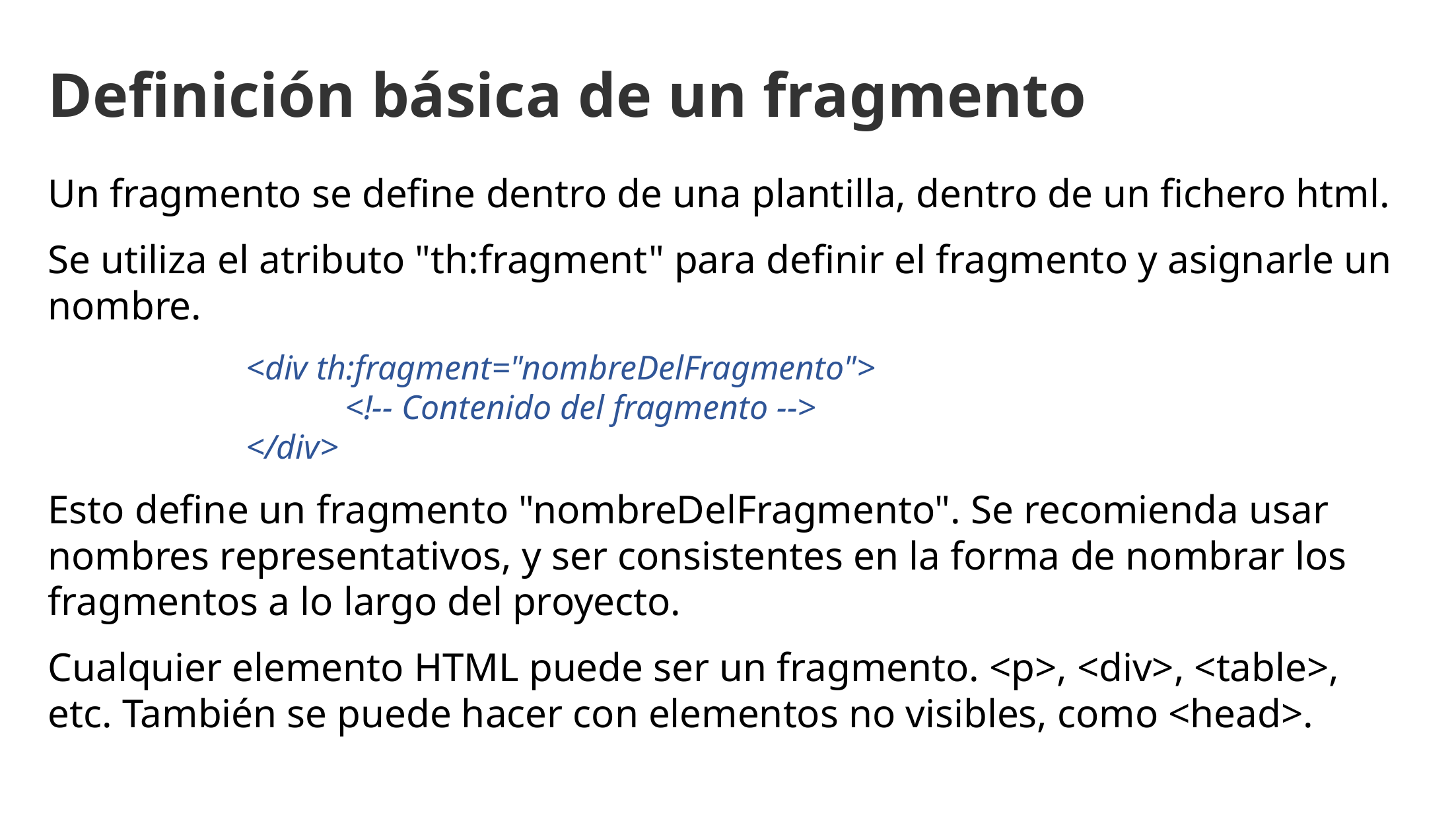

Definición básica de un fragmento
Un fragmento se define dentro de una plantilla, dentro de un fichero html.
Se utiliza el atributo "th:fragment" para definir el fragmento y asignarle un nombre.
		<div th:fragment="nombreDelFragmento">
			<!-- Contenido del fragmento -->
		</div>
Esto define un fragmento "nombreDelFragmento". Se recomienda usar nombres representativos, y ser consistentes en la forma de nombrar los fragmentos a lo largo del proyecto.
Cualquier elemento HTML puede ser un fragmento. <p>, <div>, <table>, etc. También se puede hacer con elementos no visibles, como <head>.